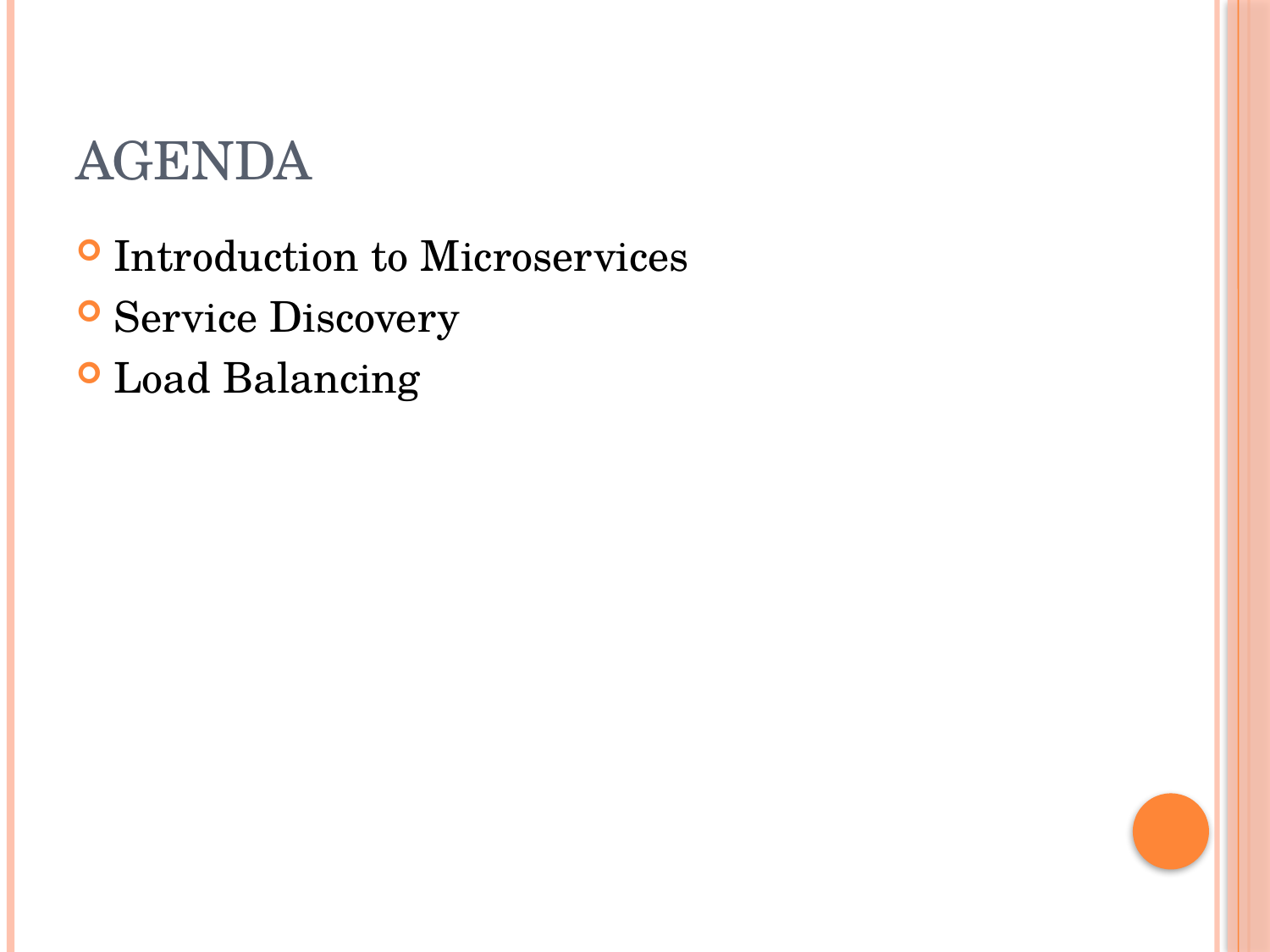

# Agenda
Introduction to Microservices
Service Discovery
Load Balancing